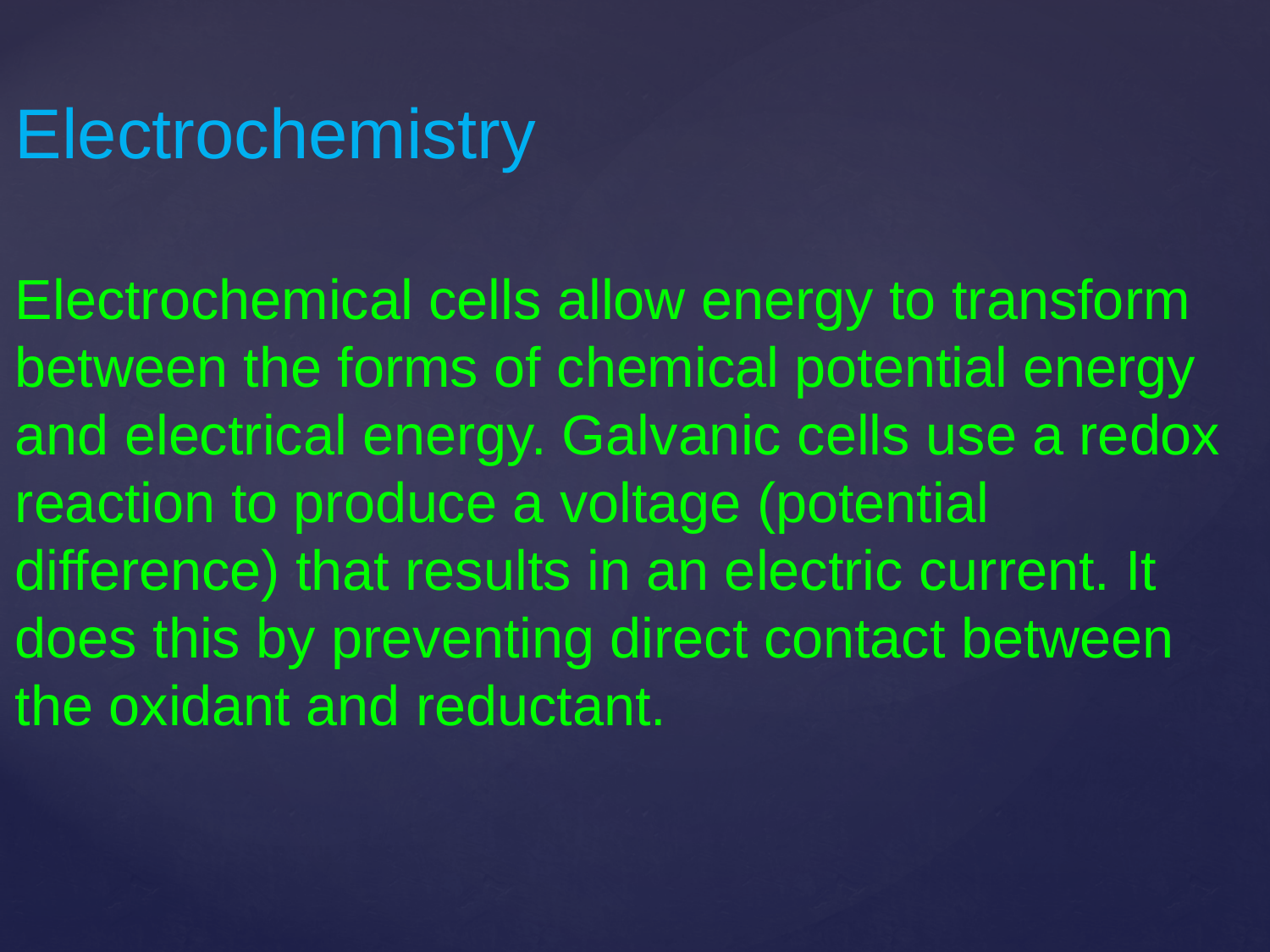

Electrochemistry

Electrochemical cells allow energy to transform between the forms of chemical potential energy and electrical energy. Galvanic cells use a redox reaction to produce a voltage (potential difference) that results in an electric current. It does this by preventing direct contact between the oxidant and reductant.